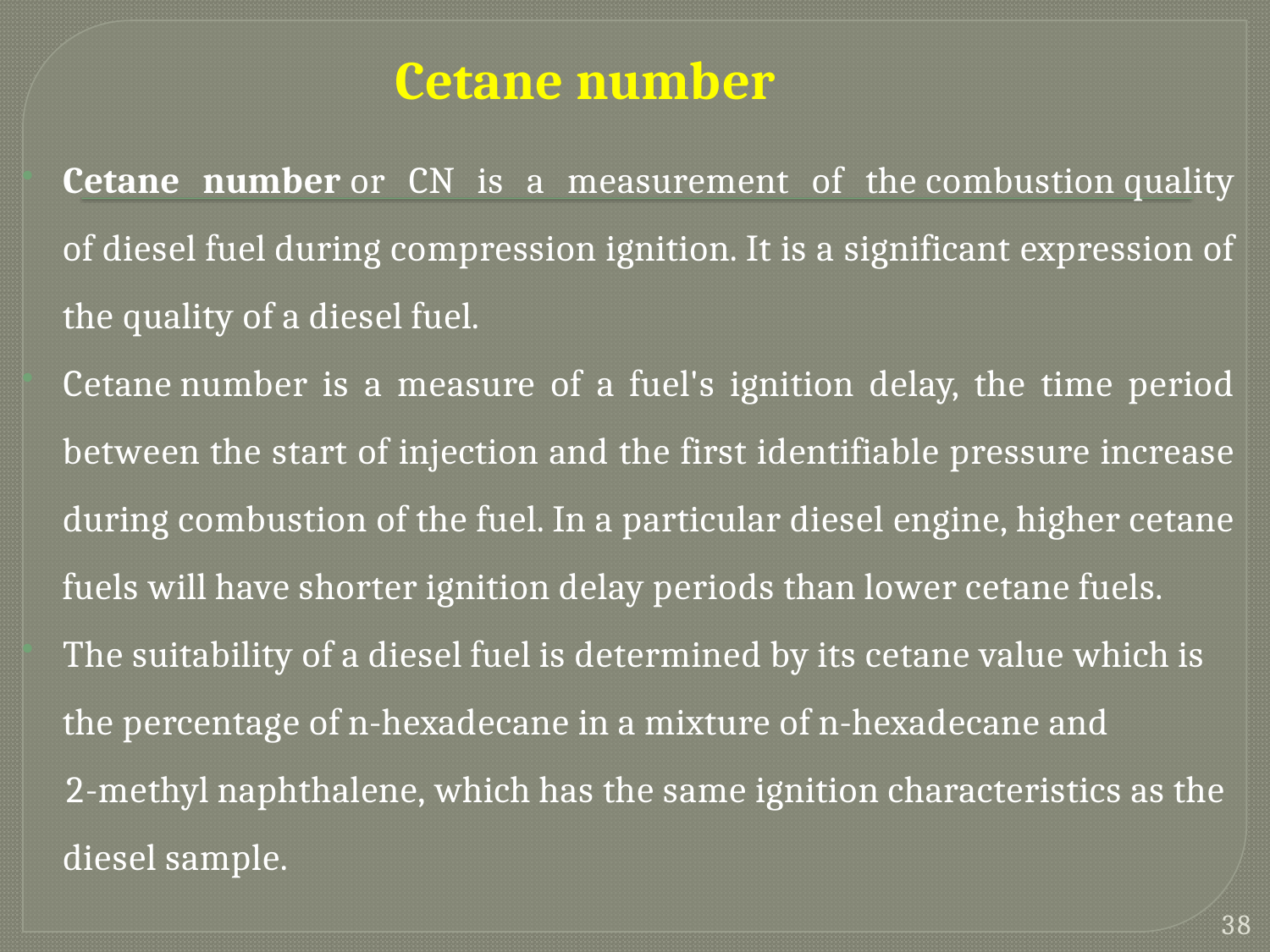

# Cetane number
Cetane number or CN is a measurement of the combustion quality of diesel fuel during compression ignition. It is a significant expression of the quality of a diesel fuel.
Cetane number is a measure of a fuel's ignition delay, the time period between the start of injection and the first identifiable pressure increase during combustion of the fuel. In a particular diesel engine, higher cetane fuels will have shorter ignition delay periods than lower cetane fuels.
The suitability of a diesel fuel is determined by its cetane value which is the percentage of n-hexadecane in a mixture of n-hexadecane and
     2-methyl naphthalene, which has the same ignition characteristics as the diesel sample.

38